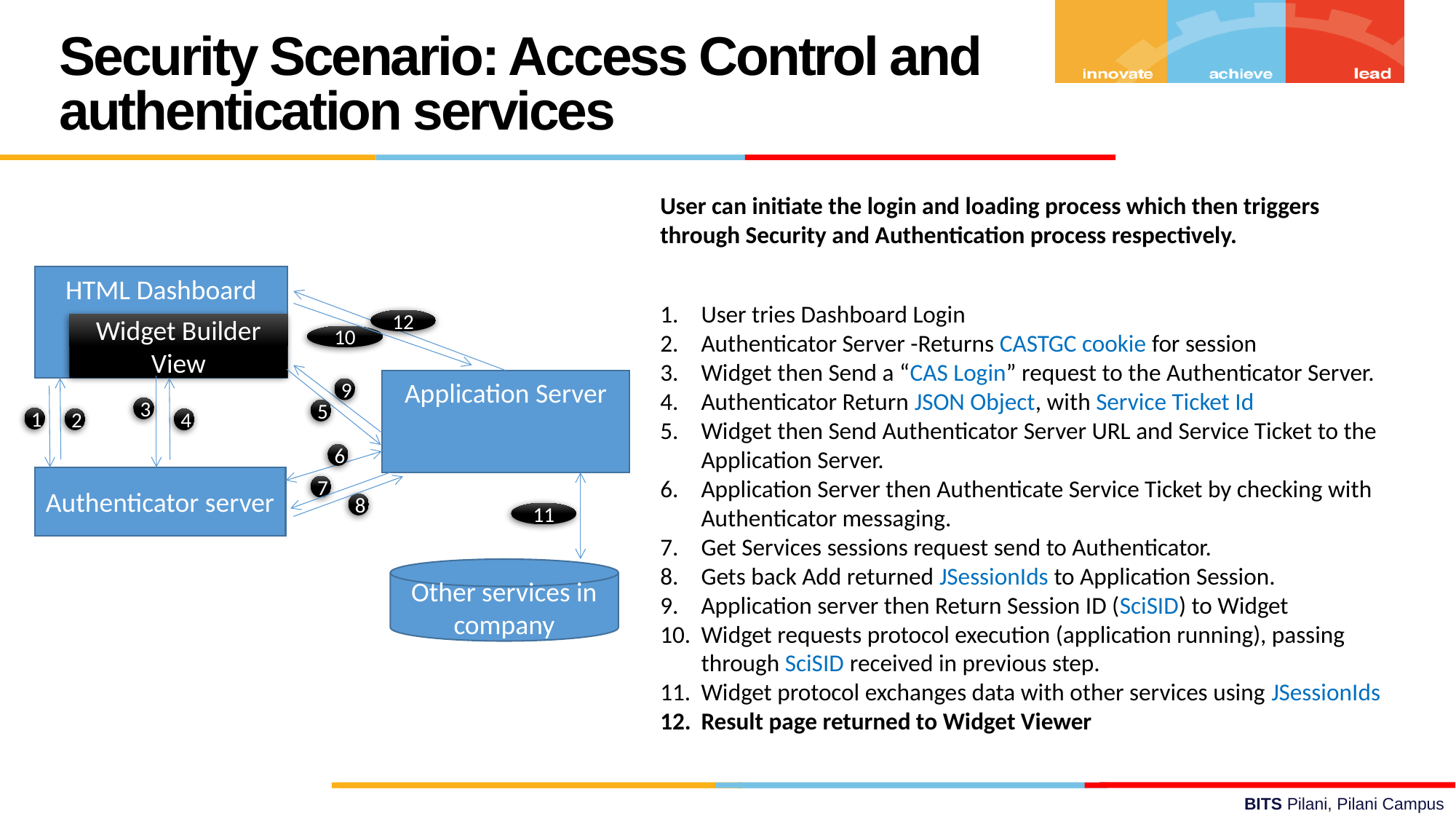

Security Scenario: Access Control and authentication services
User can initiate the login and loading process which then triggers through Security and Authentication process respectively.

User tries Dashboard Login
Authenticator Server -Returns CASTGC cookie for session
Widget then Send a “CAS Login” request to the Authenticator Server.
Authenticator Return JSON Object, with Service Ticket Id
Widget then Send Authenticator Server URL and Service Ticket to the Application Server.
Application Server then Authenticate Service Ticket by checking with Authenticator messaging.
Get Services sessions request send to Authenticator.
Gets back Add returned JSessionIds to Application Session.
Application server then Return Session ID (SciSID) to Widget
Widget requests protocol execution (application running), passing through SciSID received in previous step.
Widget protocol exchanges data with other services using JSessionIds
Result page returned to Widget Viewer
HTML Dashboard
12
Widget Builder View
10
Application Server
9
3
5
1
2
4
6
Authenticator server
7
8
11
Other services in company